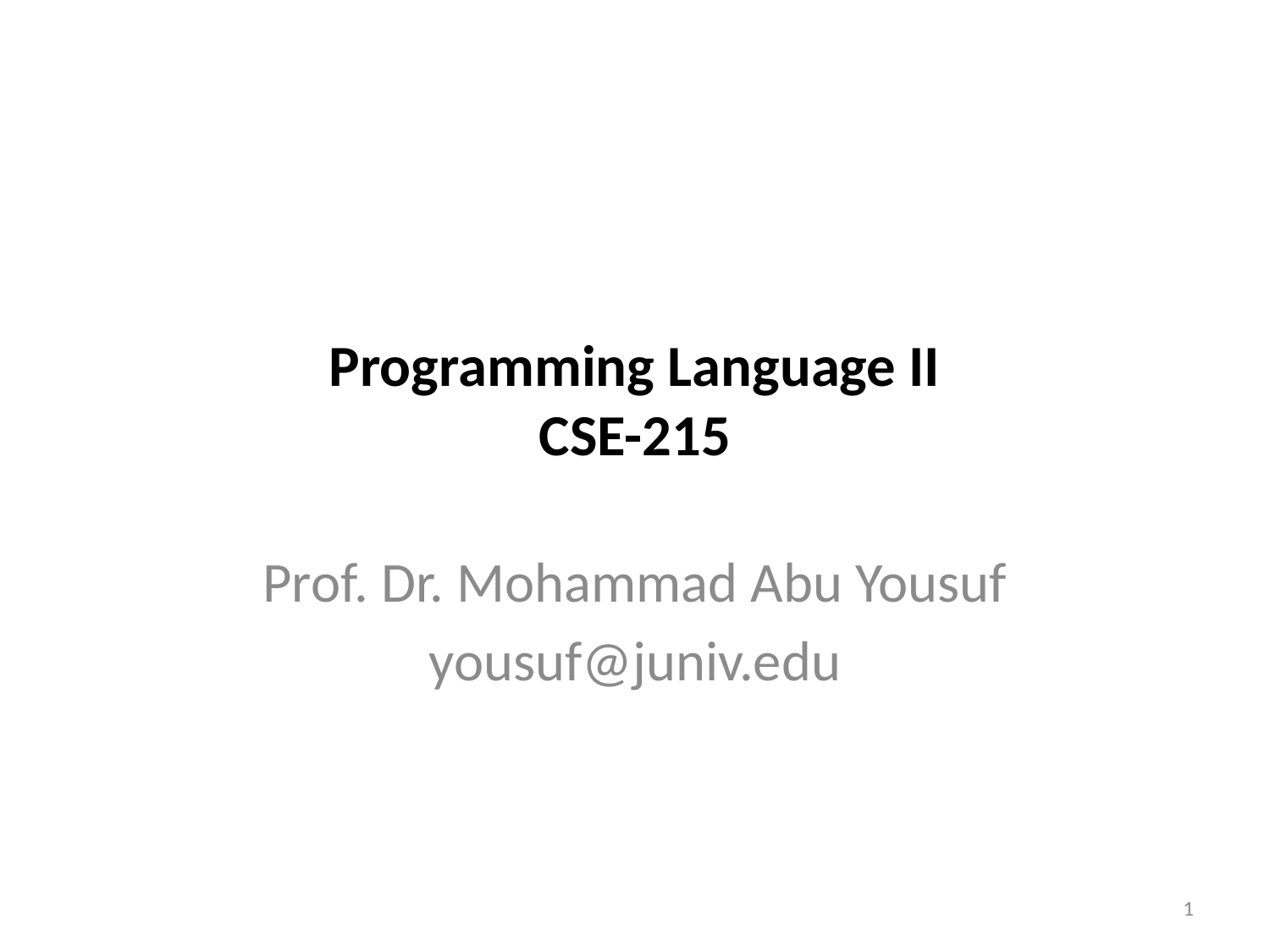

# Programming Language II CSE-215
Prof. Dr. Mohammad Abu Yousuf
yousuf@juniv.edu
1